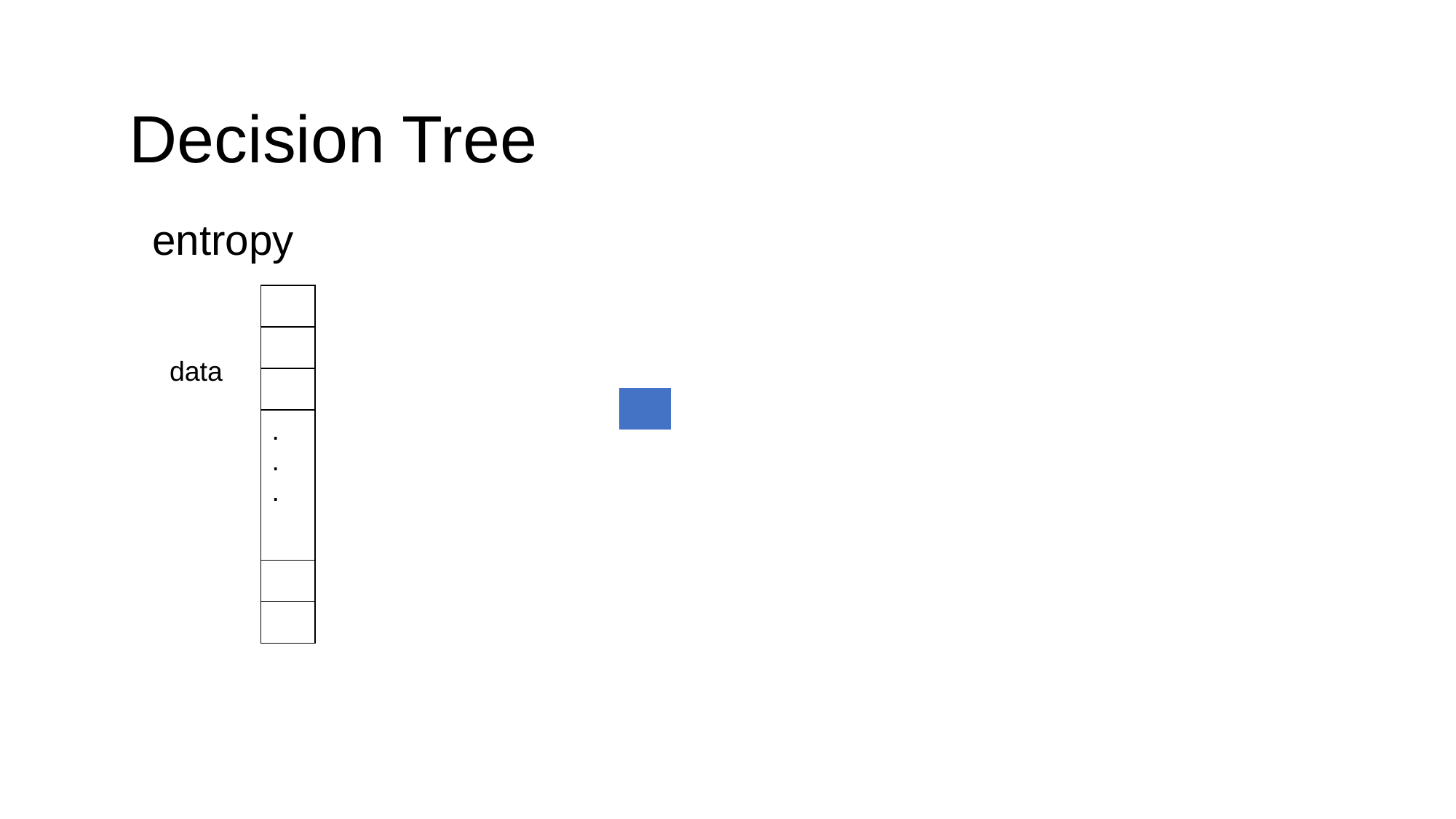

Decision Tree
entropy
|  |
| --- |
|  |
|  |
| . . . |
|  |
|  |
data
|  |
| --- |